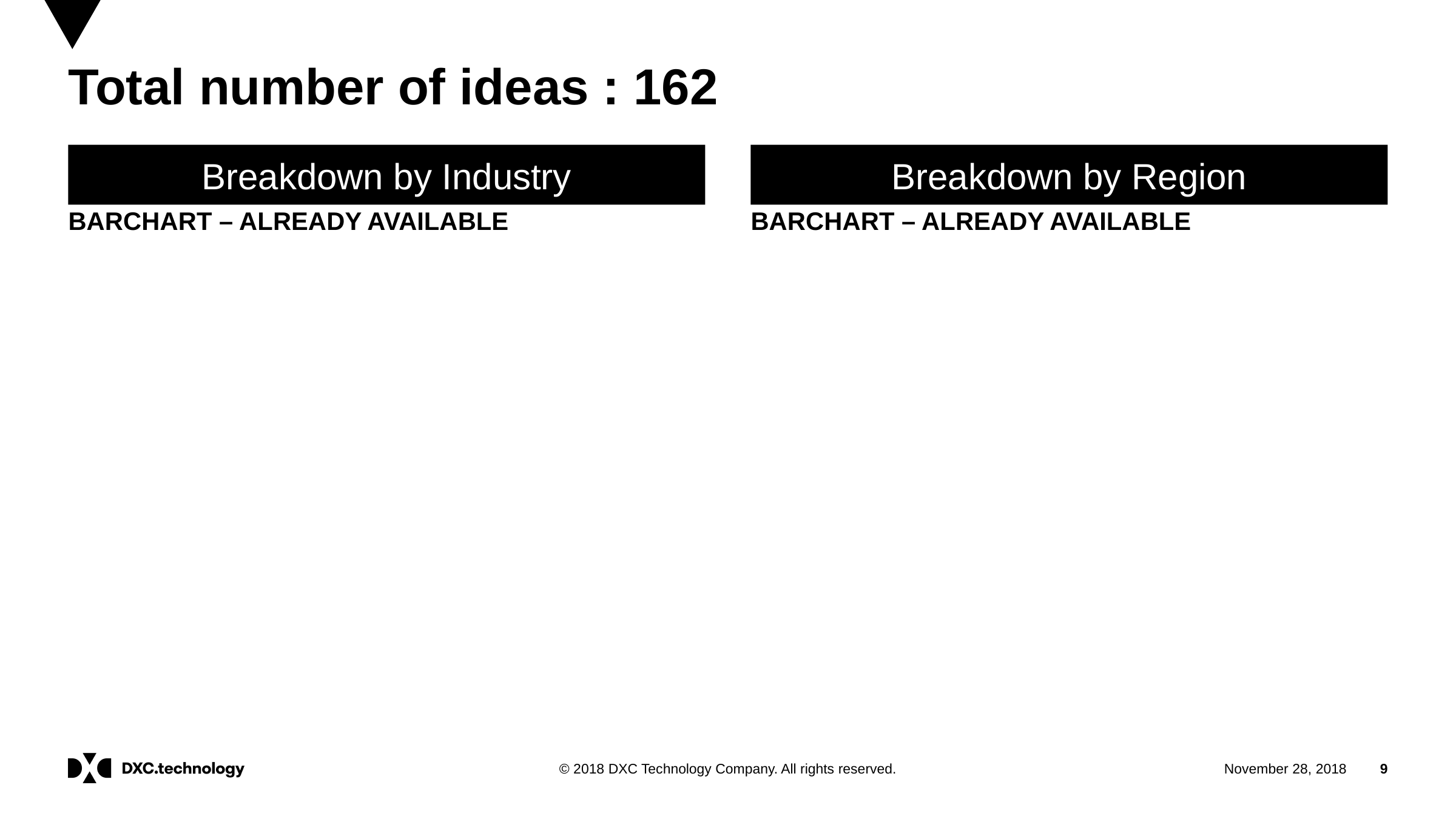

# Total number of ideas : 162
Breakdown by Region
Breakdown by Industry
BARCHART – ALREADY AVAILABLE
BARCHART – ALREADY AVAILABLE